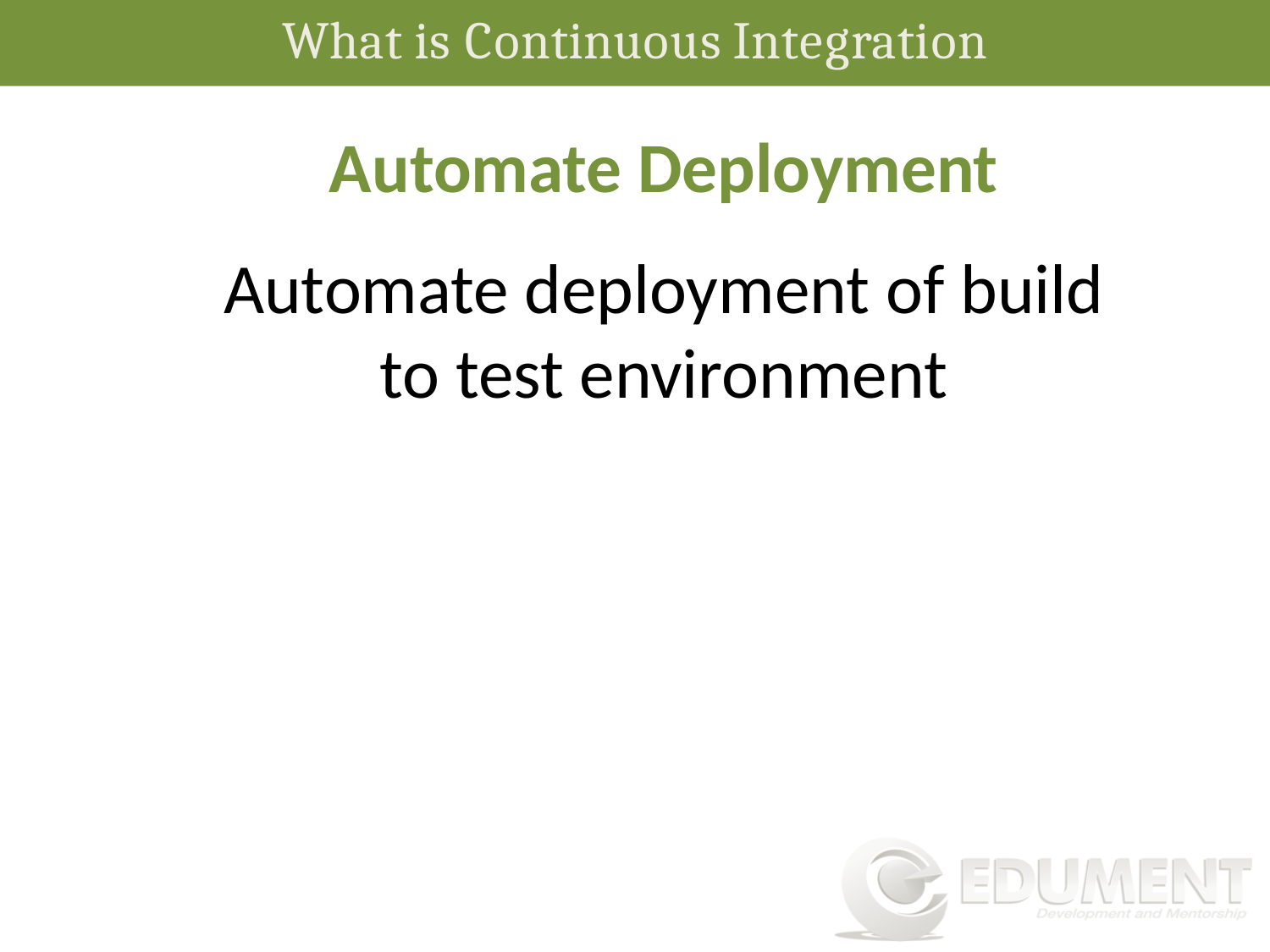

What is Continuous Integration
Automate Deployment
Automate deployment of build to test environment